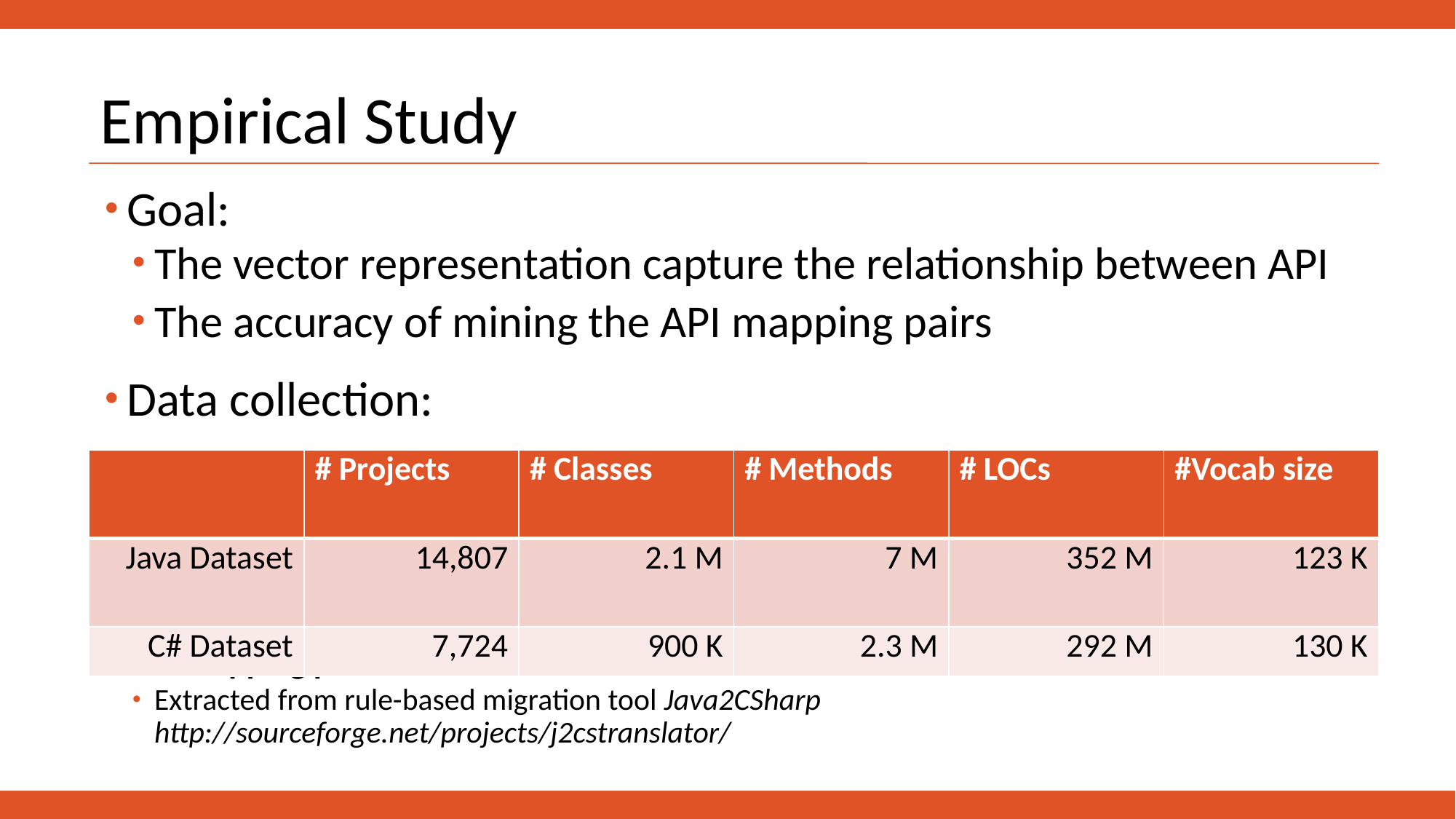

Empirical Study
Goal:
The vector representation capture the relationship between API
The accuracy of mining the API mapping pairs
Data collection:
|  | # Projects | # Classes | # Methods | # LOCs | #Vocab size |
| --- | --- | --- | --- | --- | --- |
| Java Dataset | 14,807 | 2.1 M | 7 M | 352 M | 123 K |
| C# Dataset | 7,724 | 900 K | 2.3 M | 292 M | 130 K |
276 mapping pairs between Java APIs and C# APIs
Extracted from rule-based migration tool Java2CSharp http://sourceforge.net/projects/j2cstranslator/